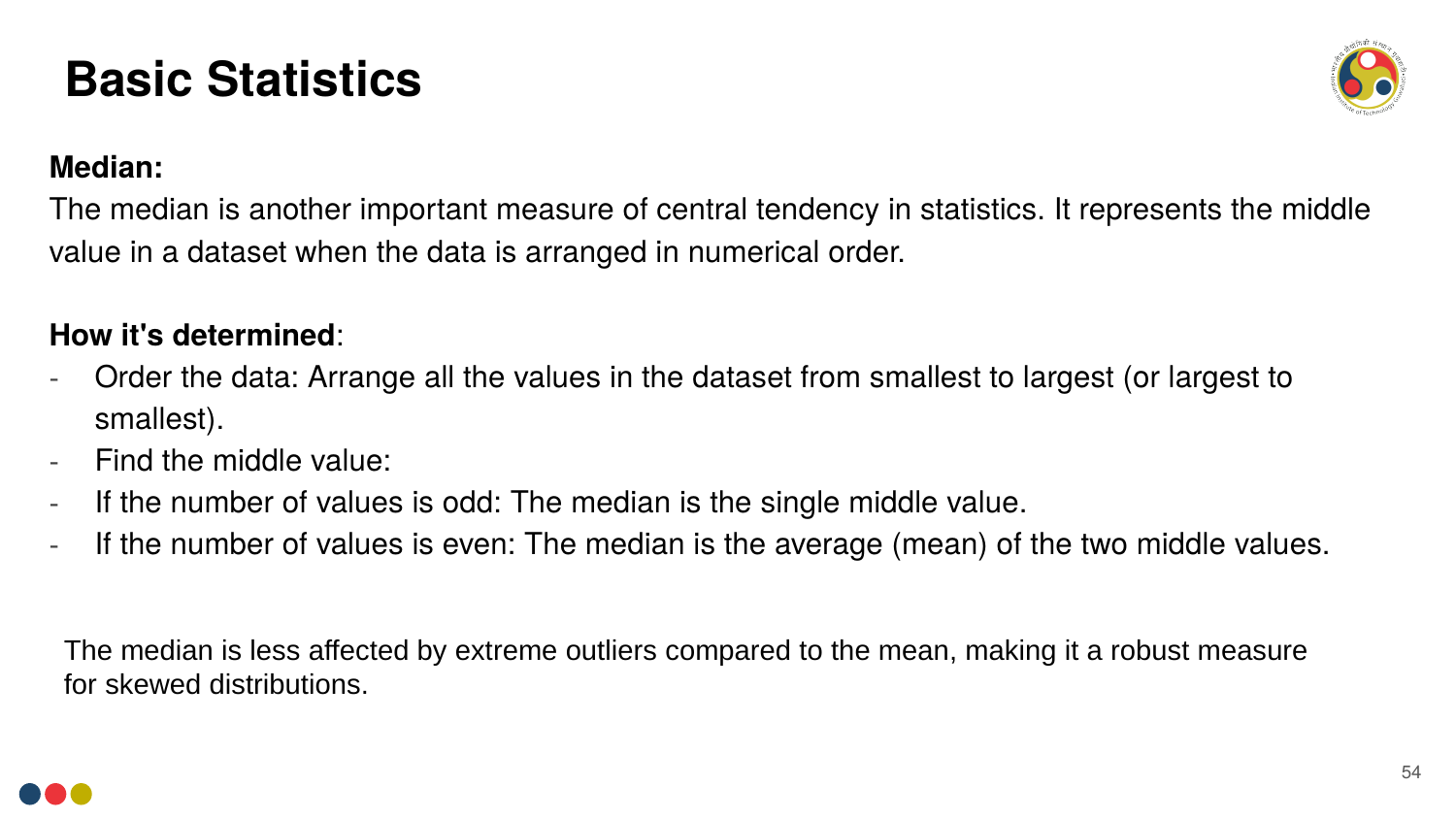

# Basic Statistics
Median:
The median is another important measure of central tendency in statistics. It represents the middle value in a dataset when the data is arranged in numerical order.

How it's determined:
Order the data: Arrange all the values in the dataset from smallest to largest (or largest to smallest).
Find the middle value:
If the number of values is odd: The median is the single middle value.
If the number of values is even: The median is the average (mean) of the two middle values.
The median is less affected by extreme outliers compared to the mean, making it a robust measure for skewed distributions.
54